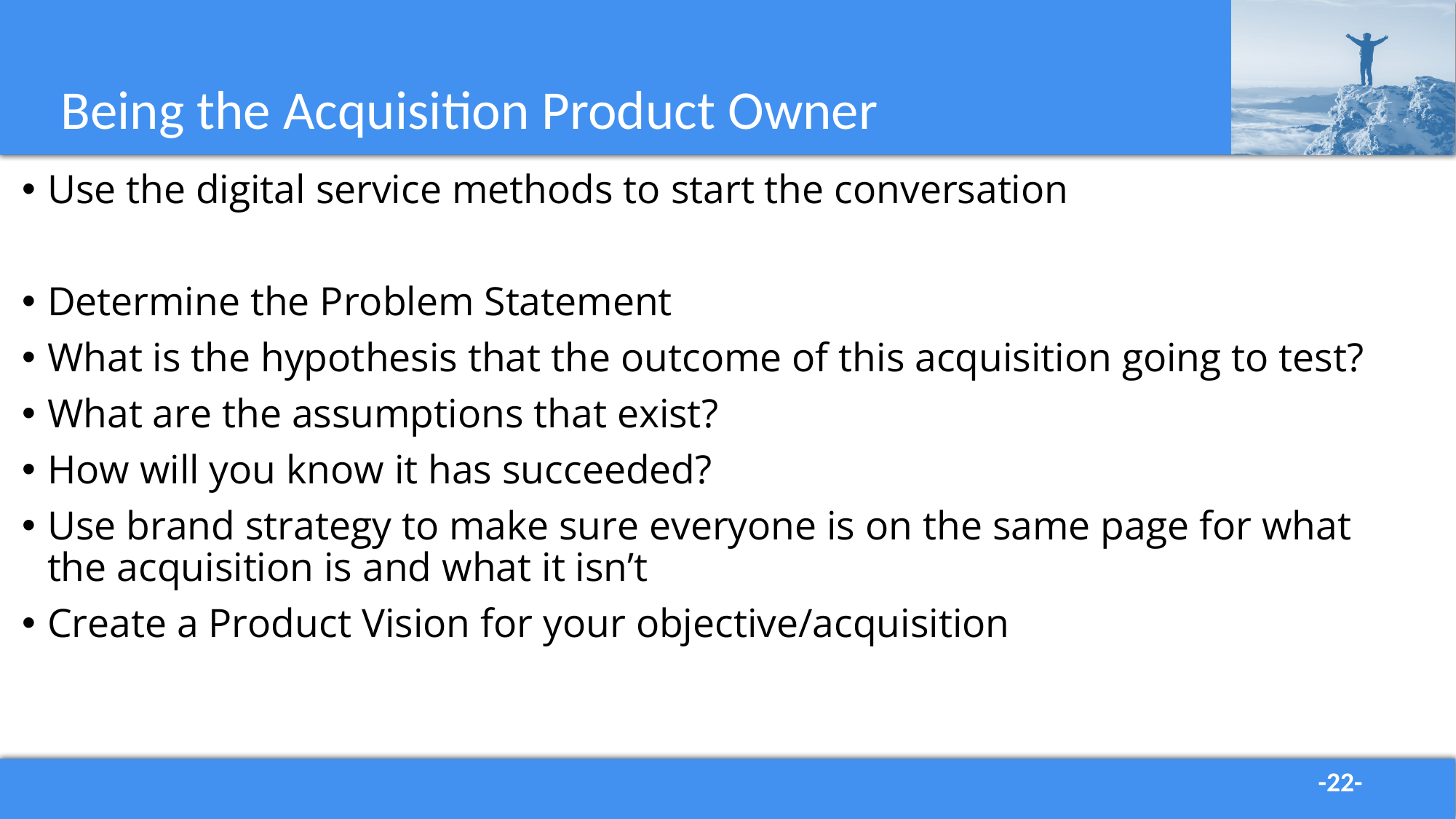

# Being the Acquisition Product Owner
Use the digital service methods to start the conversation

Determine the Problem Statement
What is the hypothesis that the outcome of this acquisition going to test?
What are the assumptions that exist?
How will you know it has succeeded?
Use brand strategy to make sure everyone is on the same page for what the acquisition is and what it isn’t
Create a Product Vision for your objective/acquisition